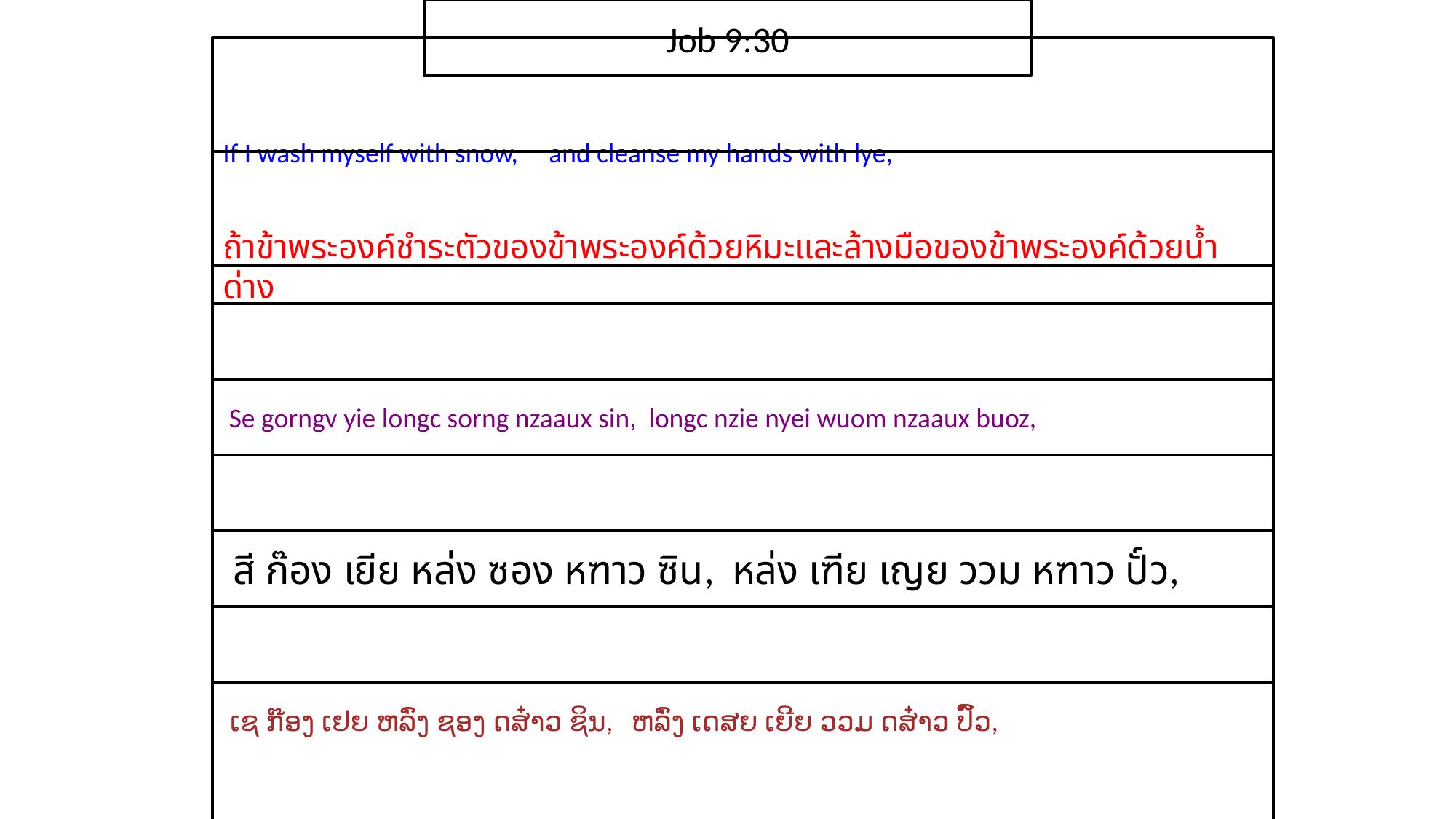

Job 9:30
If I wash myself with snow,     and cleanse my hands with lye,
ถ้า​ข้า​พระ​องค์​ชำระ​ตัว​ของ​ข้า​พระ​องค์​ด้วย​หิมะและ​ล้าง​มือ​ของ​ข้า​พระ​องค์​ด้วย​น้ำ​ด่าง
 Se gorngv yie longc sorng nzaaux sin,  longc nzie nyei wuom nzaaux buoz,
 สี ก๊อง เยีย หล่ง ซอง หฑาว ซิน,  หล่ง เฑีย เญย ววม หฑาว ปั์ว,
 ເຊ ກ໊ອງ ເຢຍ ຫລົ່ງ ຊອງ ດສ໋າວ ຊິນ,   ຫລົ່ງ ເດສຍ ເຍີຍ ວວມ ດສ໋າວ ປົ໌ວ,